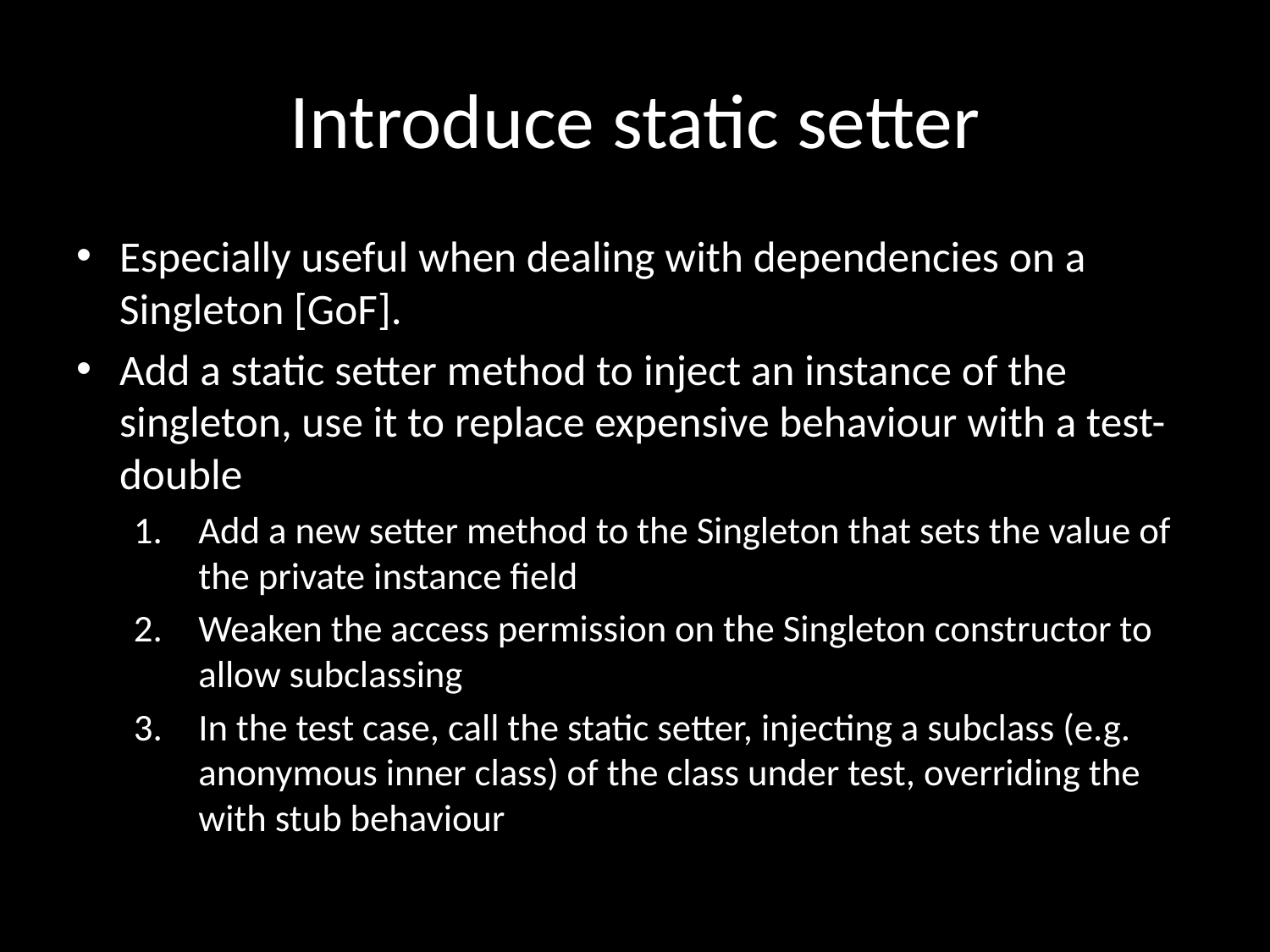

# Introduce static setter
Especially useful when dealing with dependencies on a Singleton [GoF].
Add a static setter method to inject an instance of the singleton, use it to replace expensive behaviour with a test-double
Add a new setter method to the Singleton that sets the value of the private instance field
Weaken the access permission on the Singleton constructor to allow subclassing
In the test case, call the static setter, injecting a subclass (e.g. anonymous inner class) of the class under test, overriding the with stub behaviour